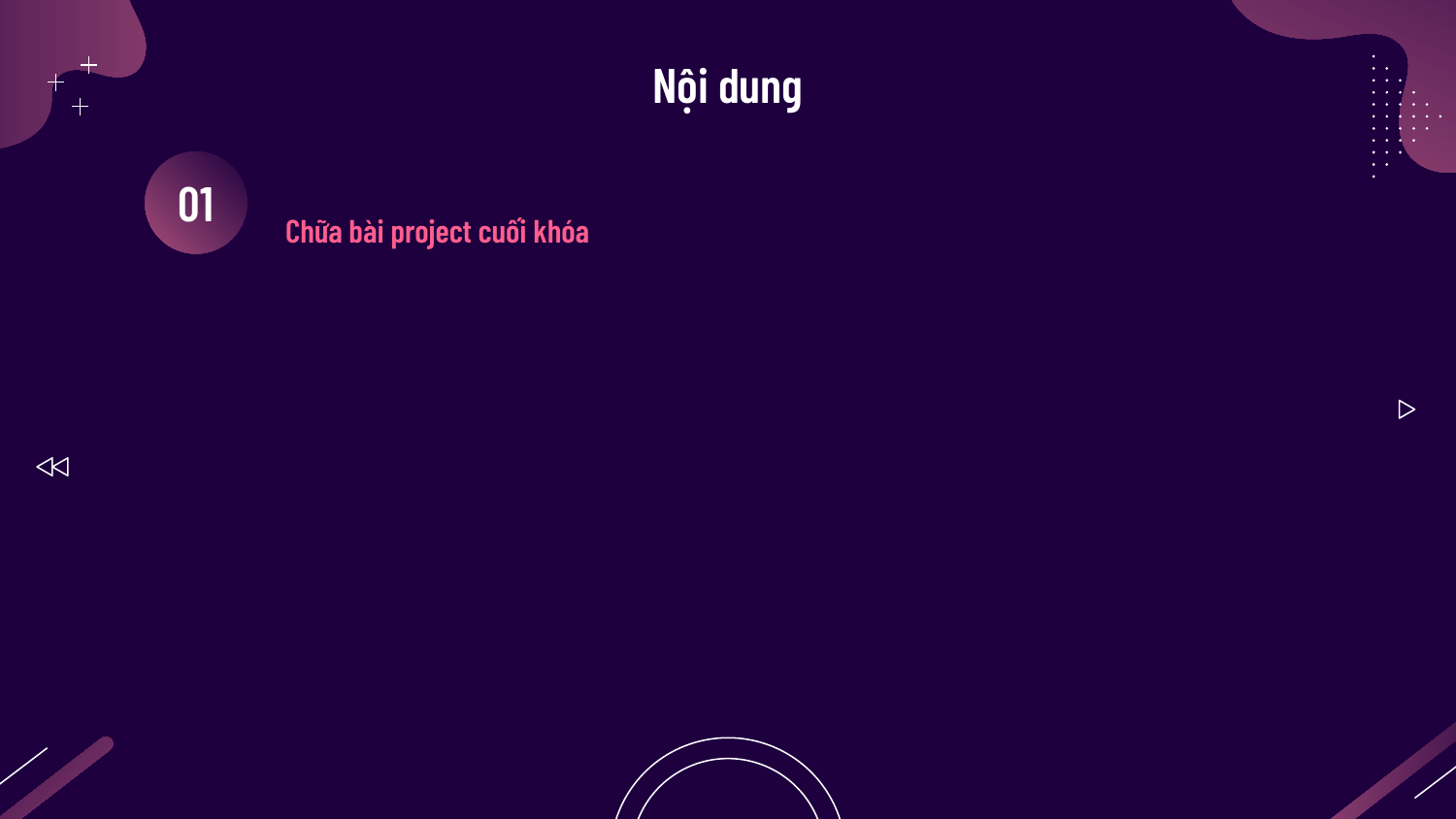

# Nội dung
01
Chữa bài project cuối khóa